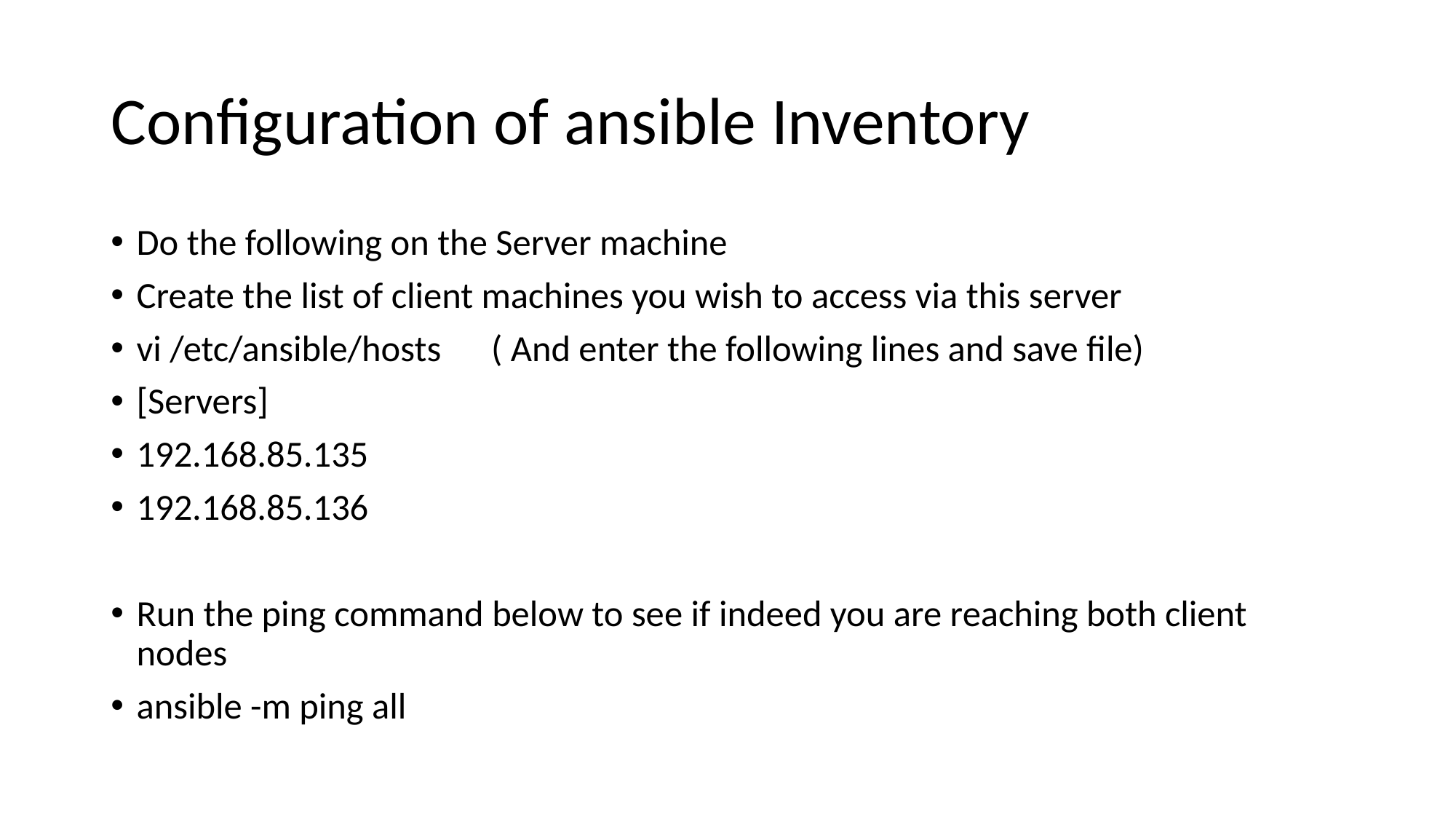

# Configuration of ansible Inventory
Do the following on the Server machine
Create the list of client machines you wish to access via this server
vi /etc/ansible/hosts      ( And enter the following lines and save file)
[Servers]
192.168.85.135
192.168.85.136

Run the ping command below to see if indeed you are reaching both client nodes
ansible -m ping all